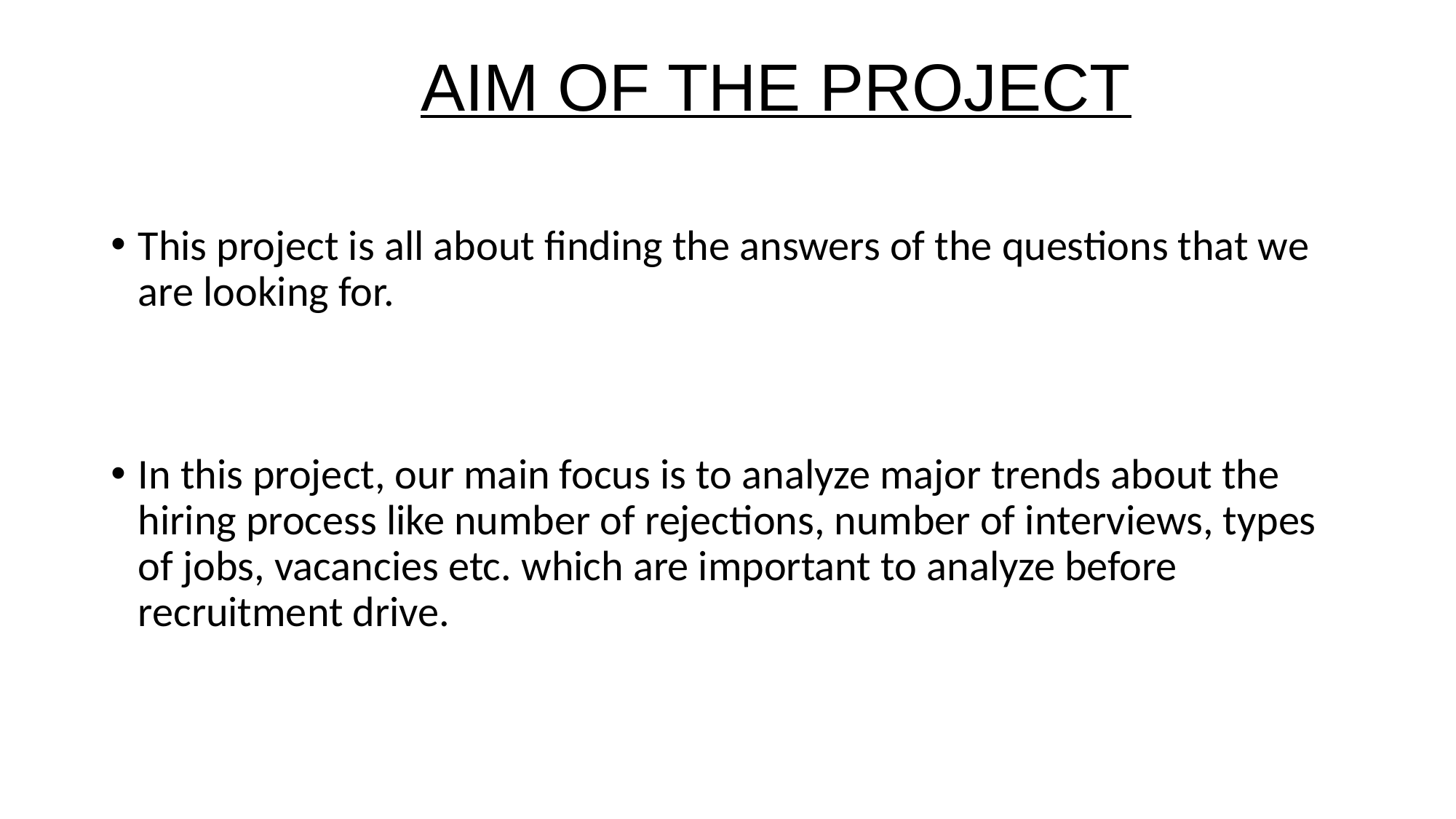

# AIM OF THE PROJECT
This project is all about finding the answers of the questions that we are looking for.

In this project, our main focus is to analyze major trends about the hiring process like number of rejections, number of interviews, types of jobs, vacancies etc. which are important to analyze before recruitment drive.